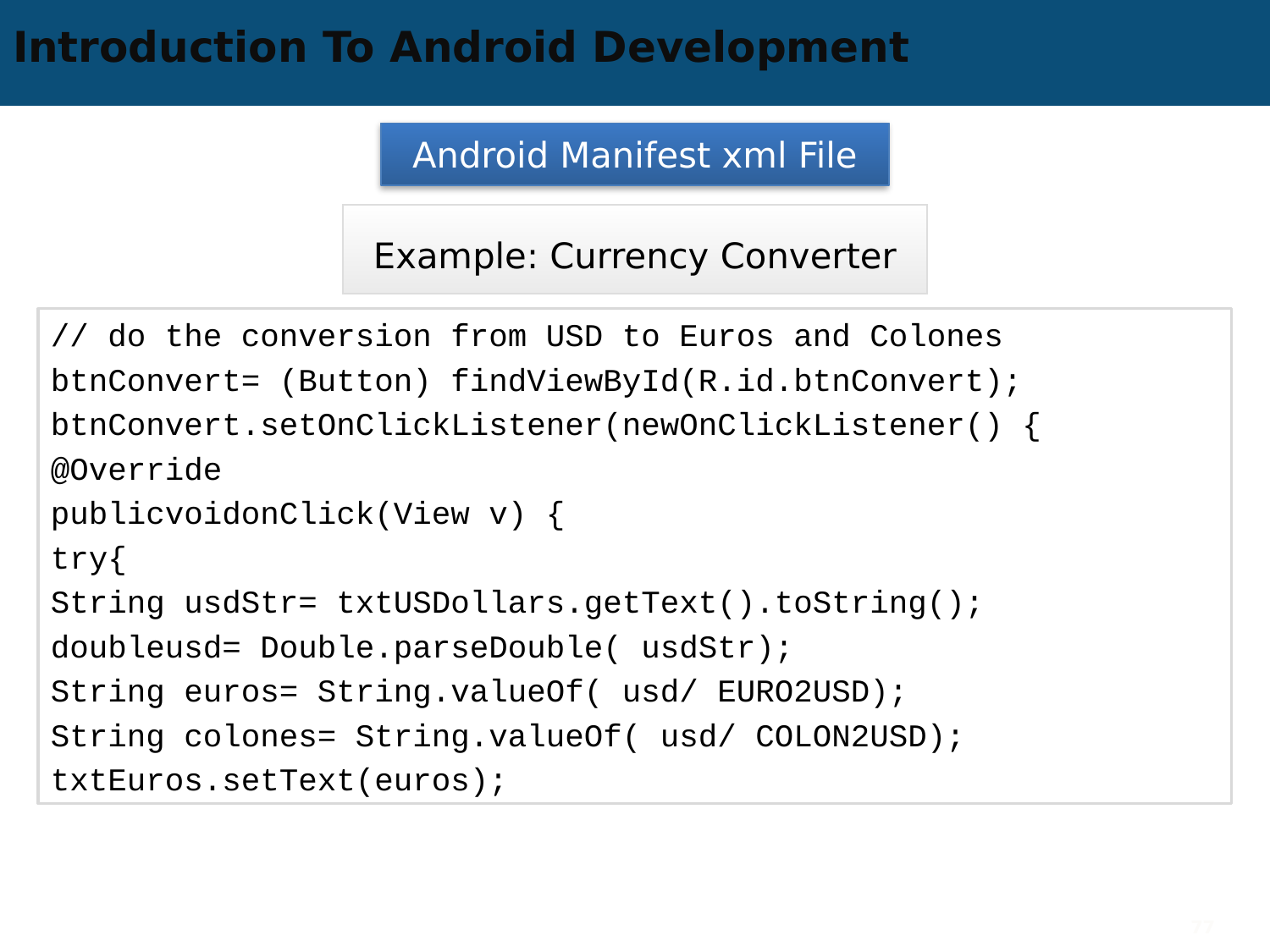

# Introduction To Android Development
Android Manifest xml File
Example: Currency Converter
// do the conversion from USD to Euros and Colones
btnConvert= (Button) findViewById(R.id.btnConvert);
btnConvert.setOnClickListener(newOnClickListener() {
@Override
publicvoidonClick(View v) {
try{
String usdStr= txtUSDollars.getText().toString();
doubleusd= Double.parseDouble( usdStr);
String euros= String.valueOf( usd/ EURO2USD);
String colones= String.valueOf( usd/ COLON2USD);
txtEuros.setText(euros);